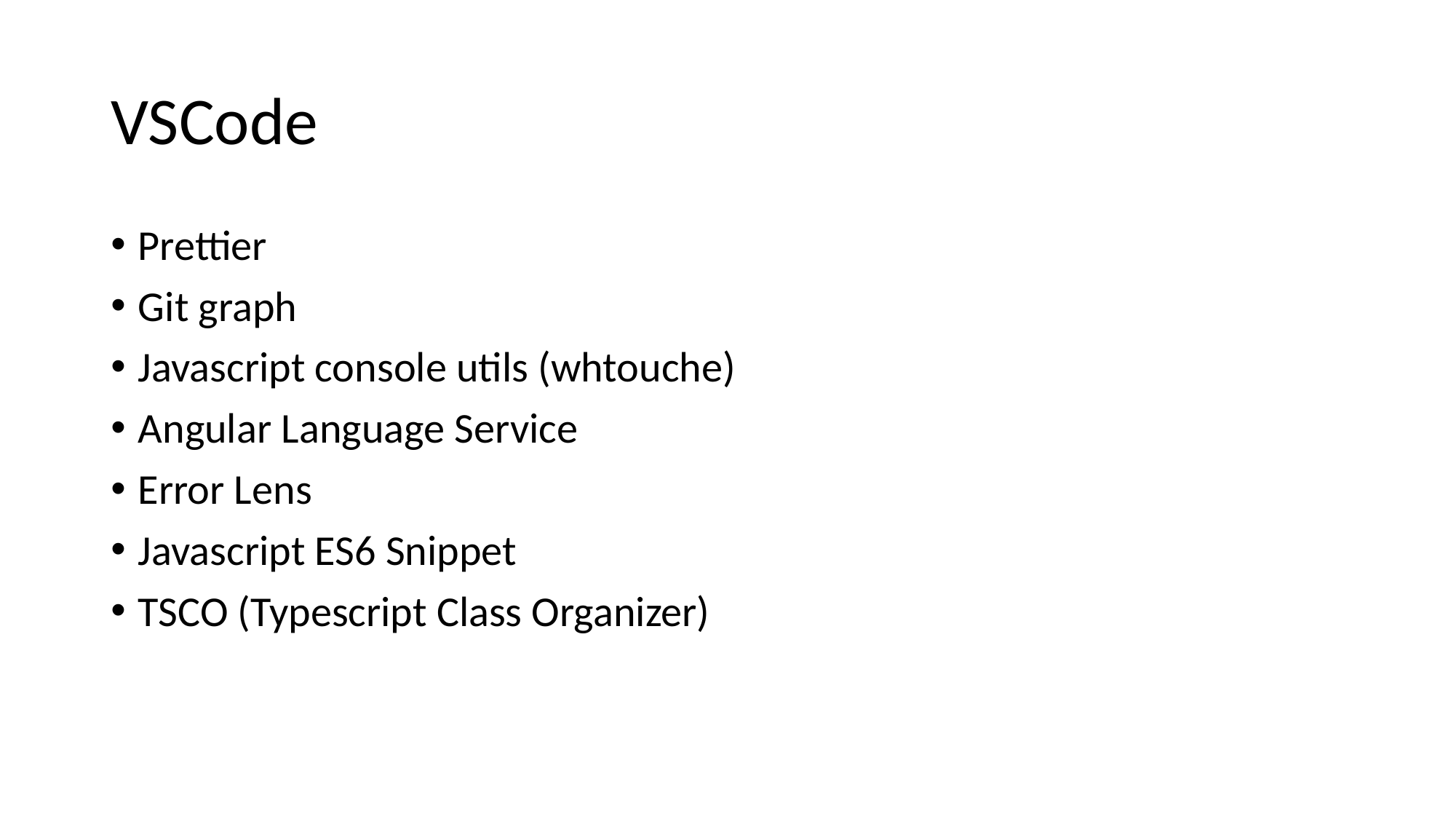

# VSCode
Prettier
Git graph
Javascript console utils (whtouche)
Angular Language Service
Error Lens
Javascript ES6 Snippet
TSCO (Typescript Class Organizer)